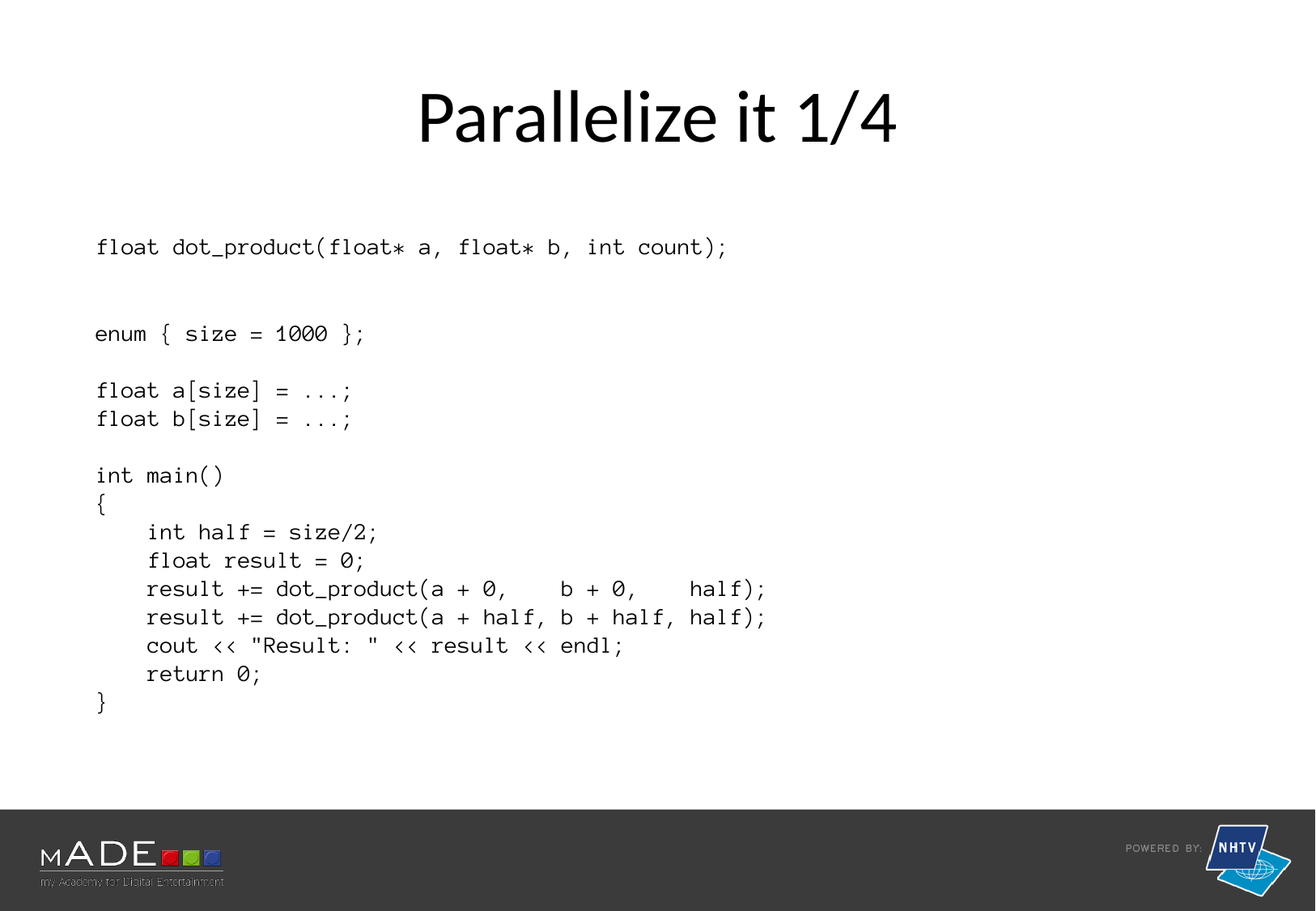

# Parallelize it 1/4
float dot_product(float* a, float* b, int count);
enum { size = 1000 };

float a[size] = ...;
float b[size] = ...;

int main()
{
    int half = size/2;
    float result = 0;
    result += dot_product(a + 0,    b + 0,    half);
    result += dot_product(a + half, b + half, half);
    cout << "Result: " << result << endl;
    return 0;
}